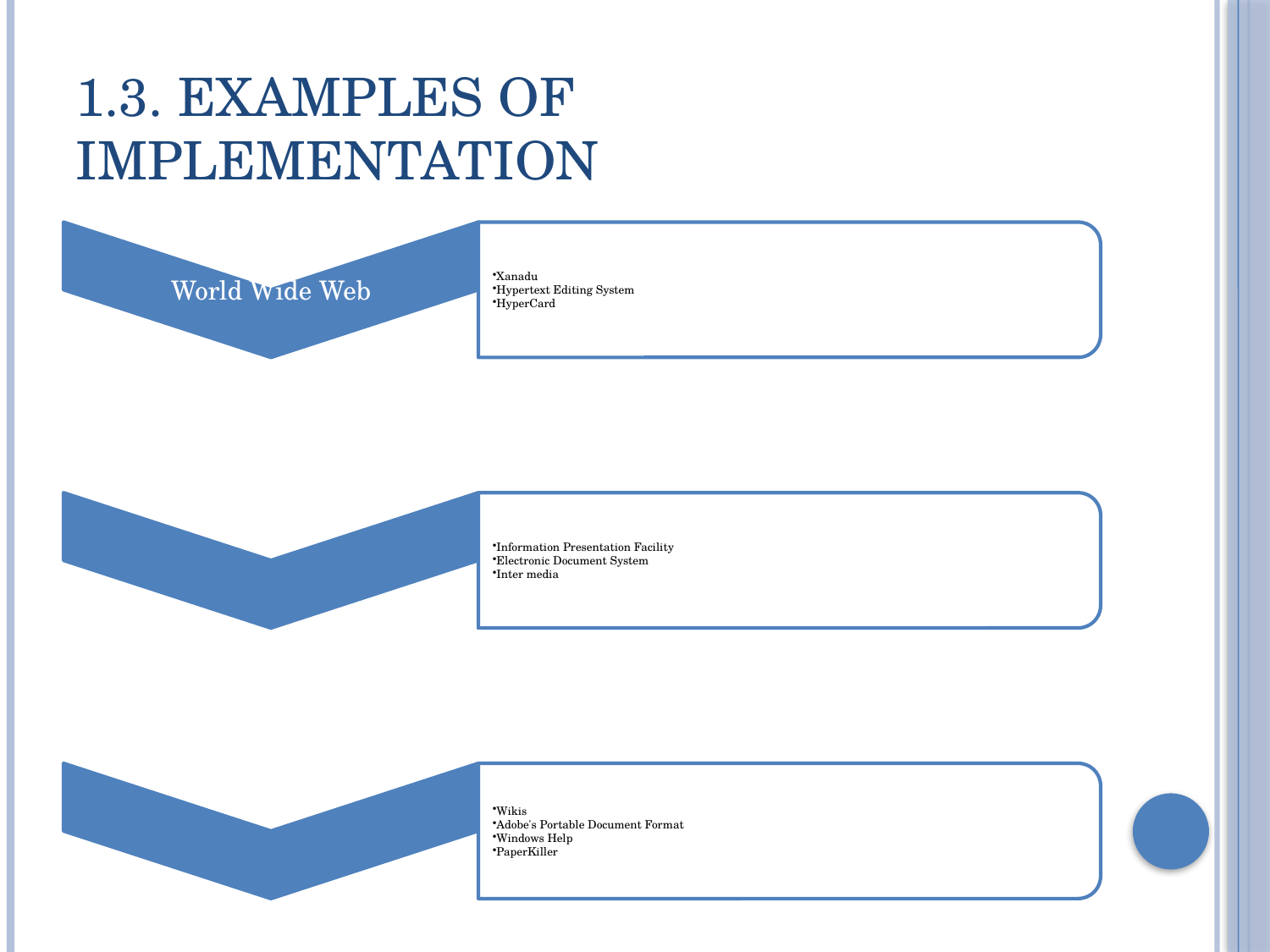

# 1.3. Examples of implementation
World Wide Web
Xanadu
Hypertext Editing System
Information Presentation Facility
Electronic Document System
HyperCard
Inter media
Wikis
Adobe's Portable Document Format
Windows Help
PaperKiller